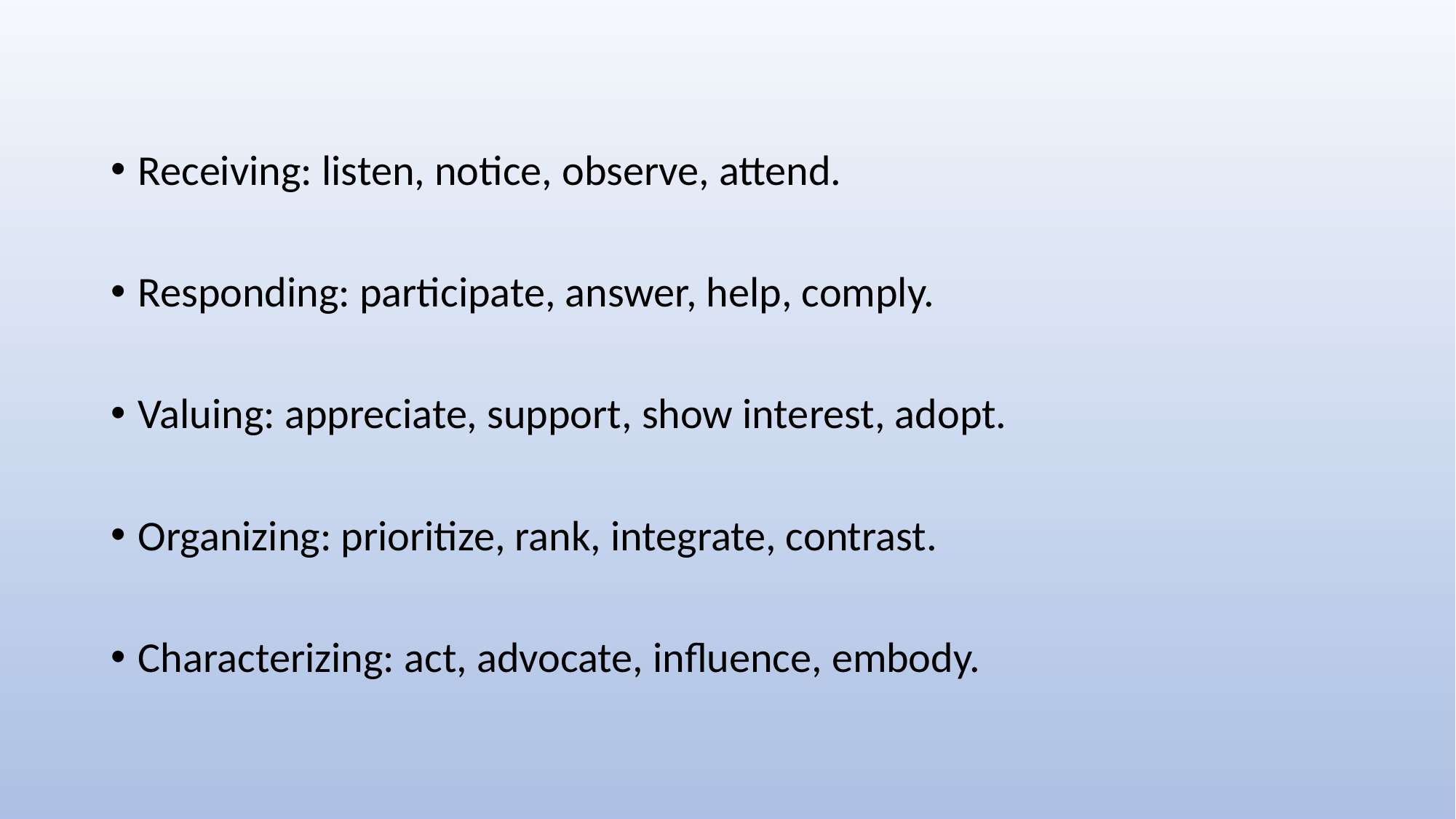

Receiving: listen, notice, observe, attend.

Responding: participate, answer, help, comply.

Valuing: appreciate, support, show interest, adopt.

Organizing: prioritize, rank, integrate, contrast.

Characterizing: act, advocate, influence, embody.